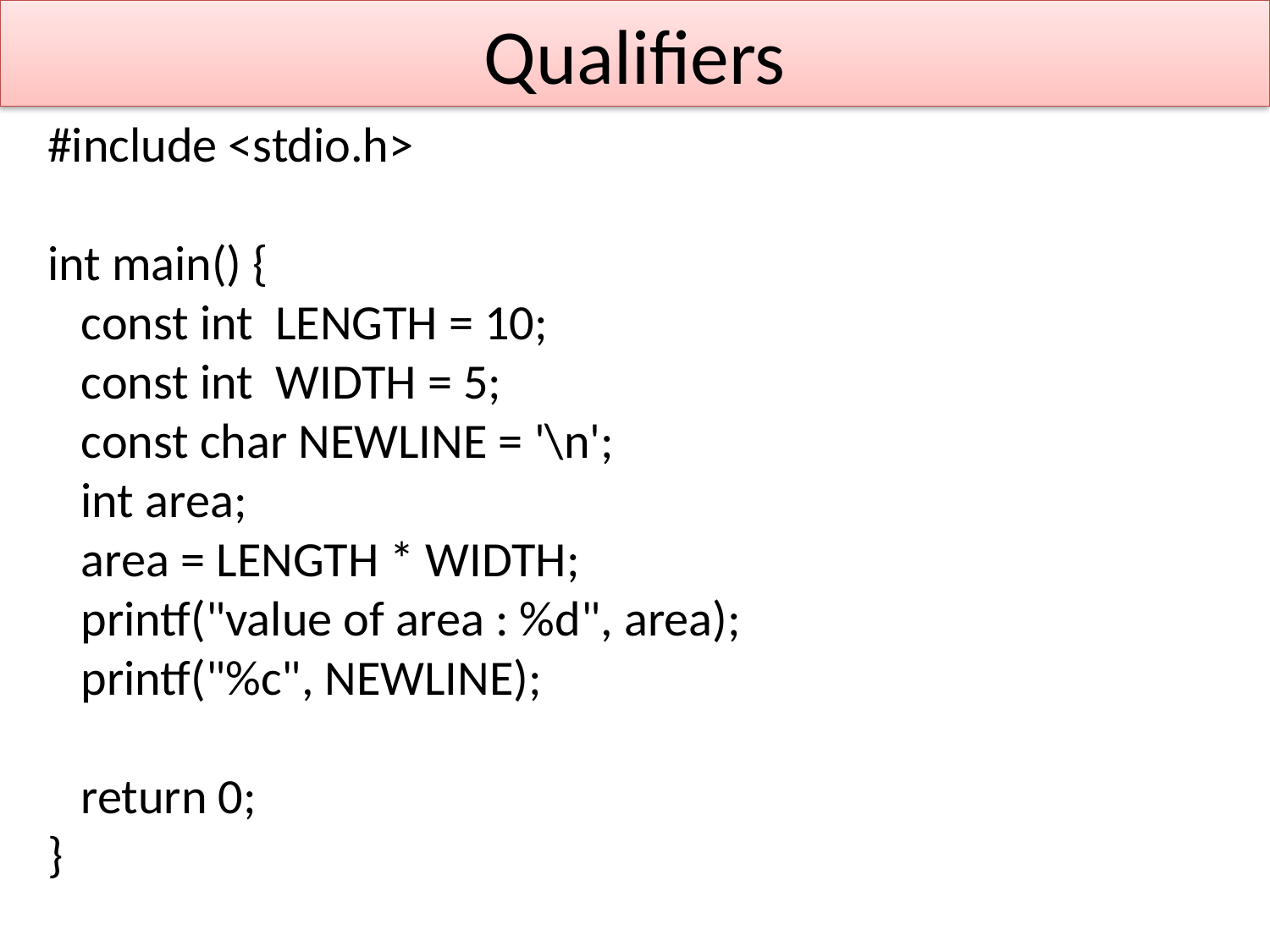

# Qualifiers

#include <stdio.h>

int main() {
   const int  LENGTH = 10;
   const int  WIDTH = 5;
   const char NEWLINE = '\n';
   int area;
   area = LENGTH * WIDTH;
   printf("value of area : %d", area);
   printf("%c", NEWLINE);

   return 0;
}